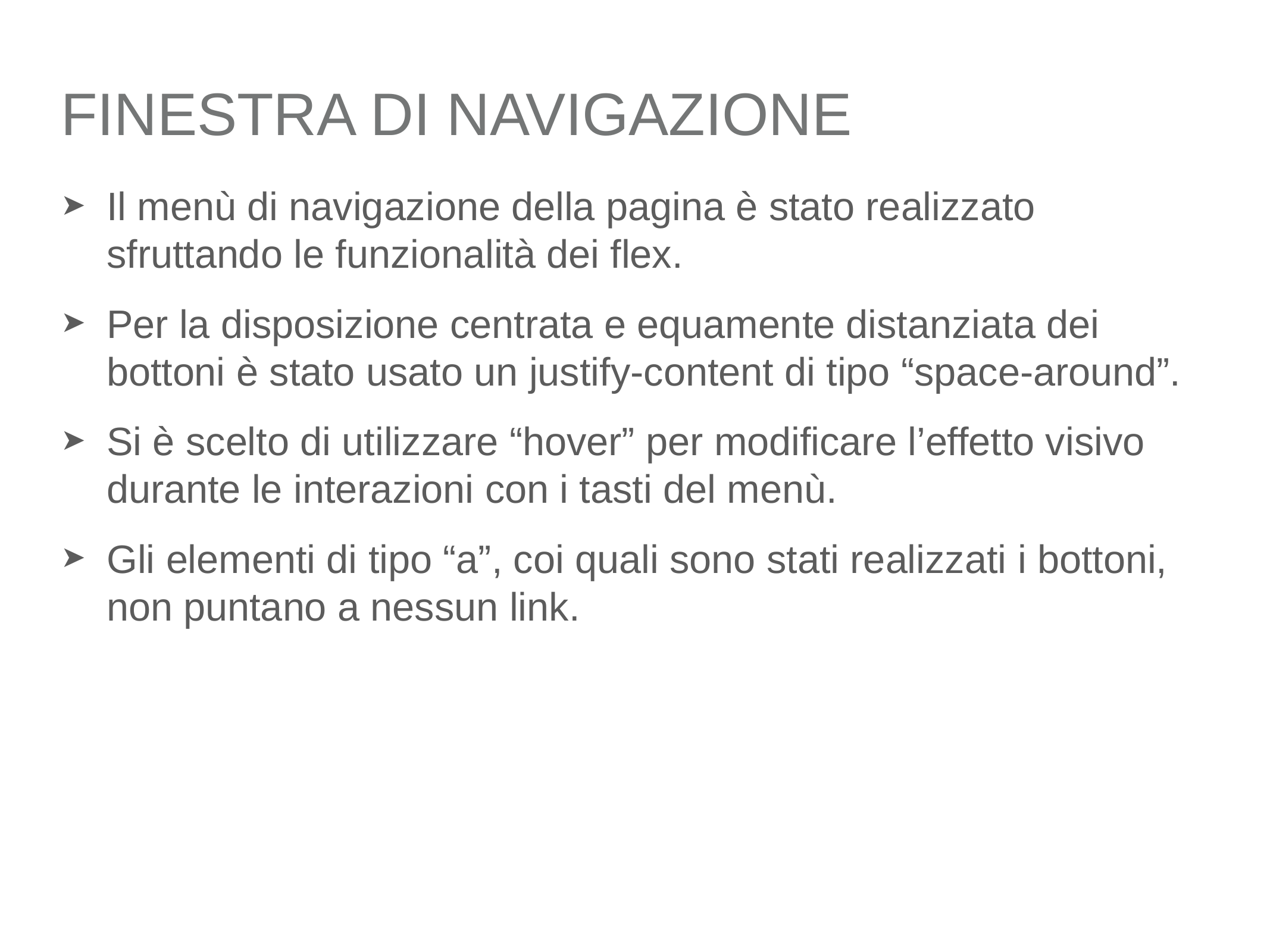

# Finestra di navigazione

Il menù di navigazione della pagina è stato realizzato sfruttando le funzionalità dei flex.
Per la disposizione centrata e equamente distanziata dei bottoni è stato usato un justify-content di tipo “space-around”.
Si è scelto di utilizzare “hover” per modificare l’effetto visivo durante le interazioni con i tasti del menù.
Gli elementi di tipo “a”, coi quali sono stati realizzati i bottoni, non puntano a nessun link.